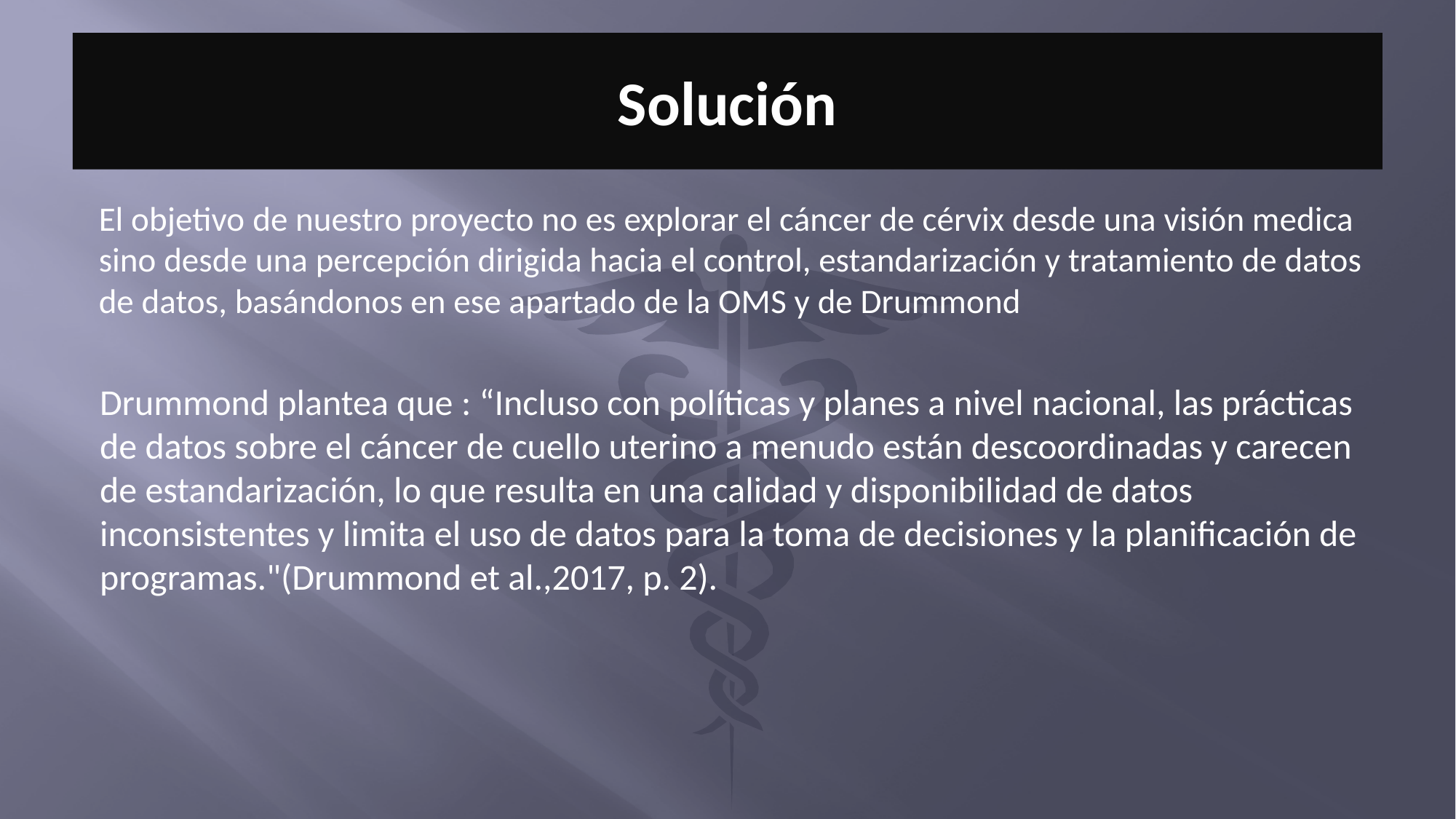

# Solución
El objetivo de nuestro proyecto no es explorar el cáncer de cérvix desde una visión medica sino desde una percepción dirigida hacia el control, estandarización y tratamiento de datos de datos, basándonos en ese apartado de la OMS y de Drummond
Drummond plantea que : “Incluso con políticas y planes a nivel nacional, las prácticas de datos sobre el cáncer de cuello uterino a menudo están descoordinadas y carecen de estandarización, lo que resulta en una calidad y disponibilidad de datos inconsistentes y limita el uso de datos para la toma de decisiones y la planificación de programas."(Drummond et al.,2017, p. 2).